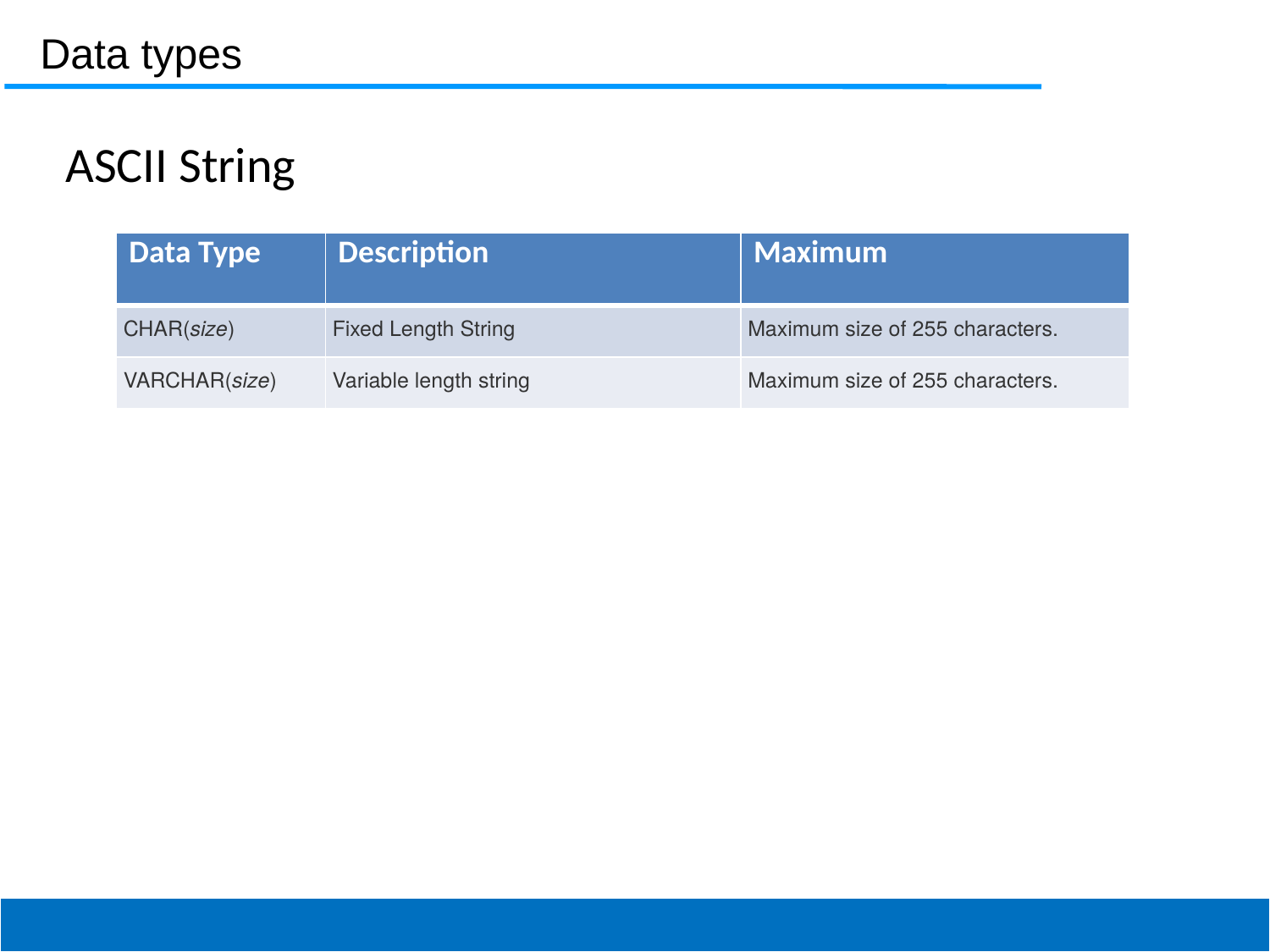

Data types

ASCII String
| Data Type | Description | Maximum |
| --- | --- | --- |
| CHAR(size) | Fixed Length String | Maximum size of 255 characters. |
| VARCHAR(size) | Variable length string | Maximum size of 255 characters. |